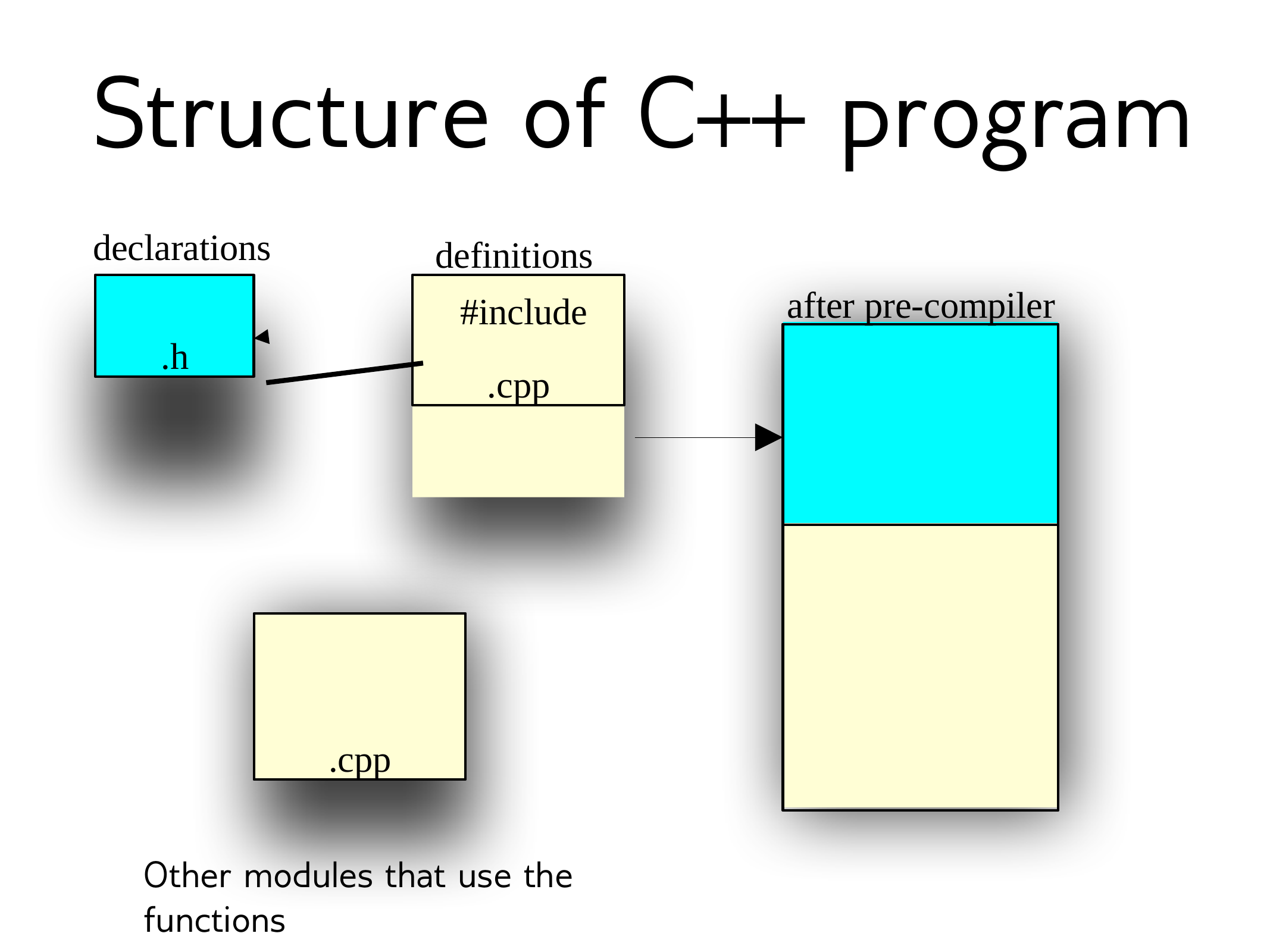

# Structure of C++	program
declarations
definitions

.h

#include
.cpp
after pre-compiler

.cpp
Other modules that use the functions